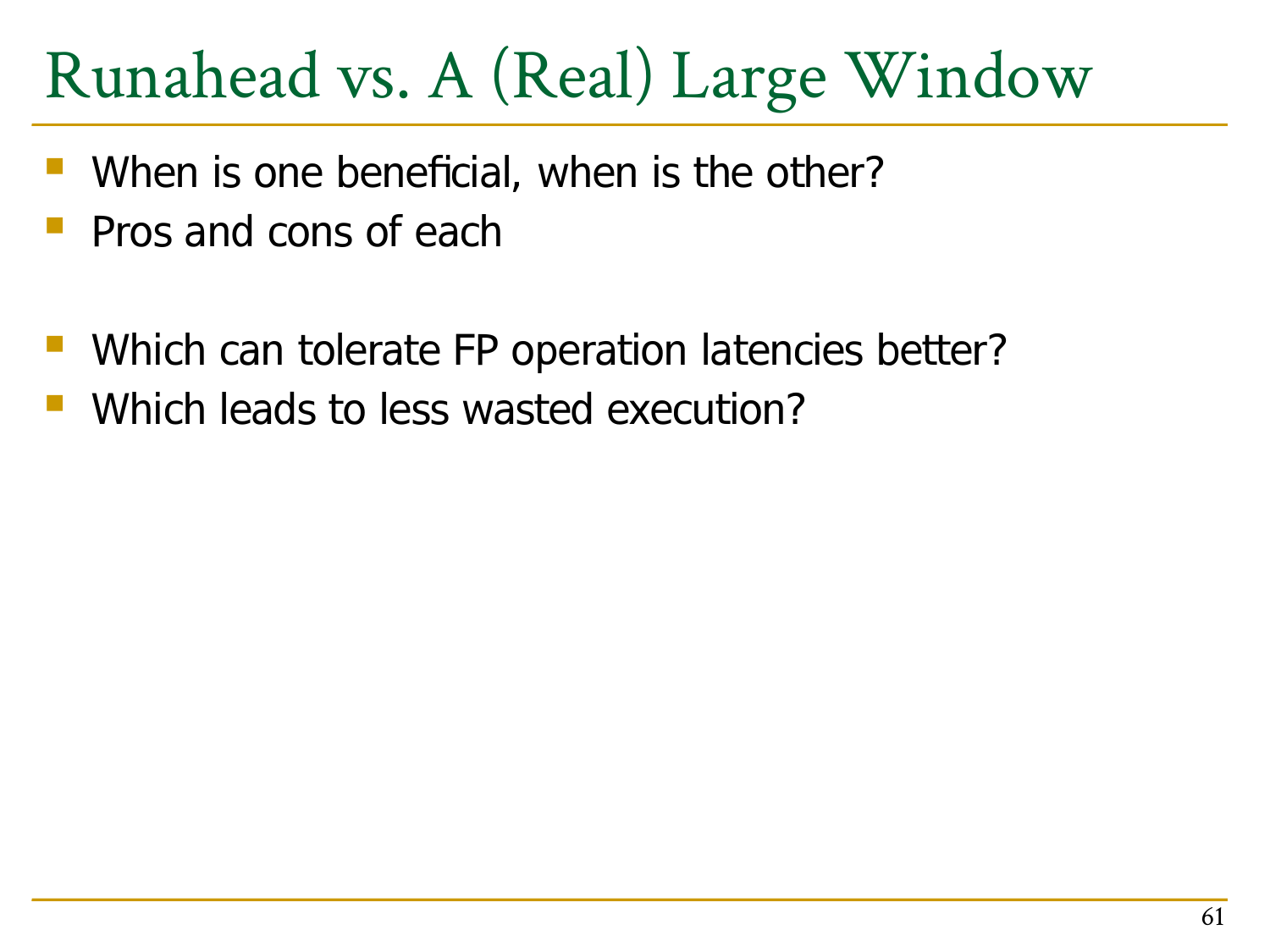

# Runahead vs. A (Real) Large Window
When is one beneficial, when is the other?
Pros and cons of each

Which can tolerate FP operation latencies better?
Which leads to less wasted execution?
61